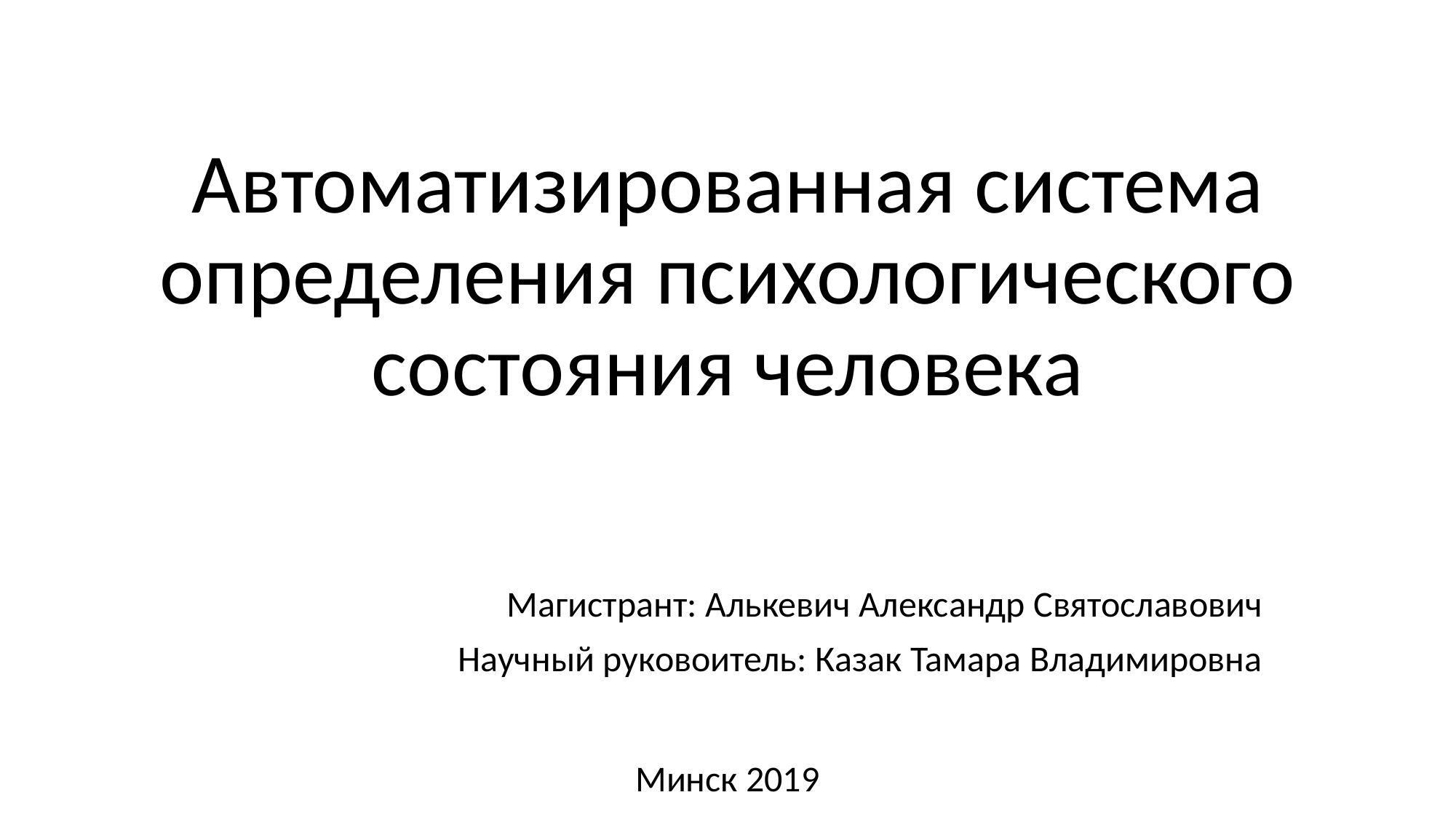

# Автоматизированная система определения психологического состояния человека
Магистрант: Алькевич Александр Святославович
Научный руковоитель: Казак Тамара Владимировна
Минск 2019